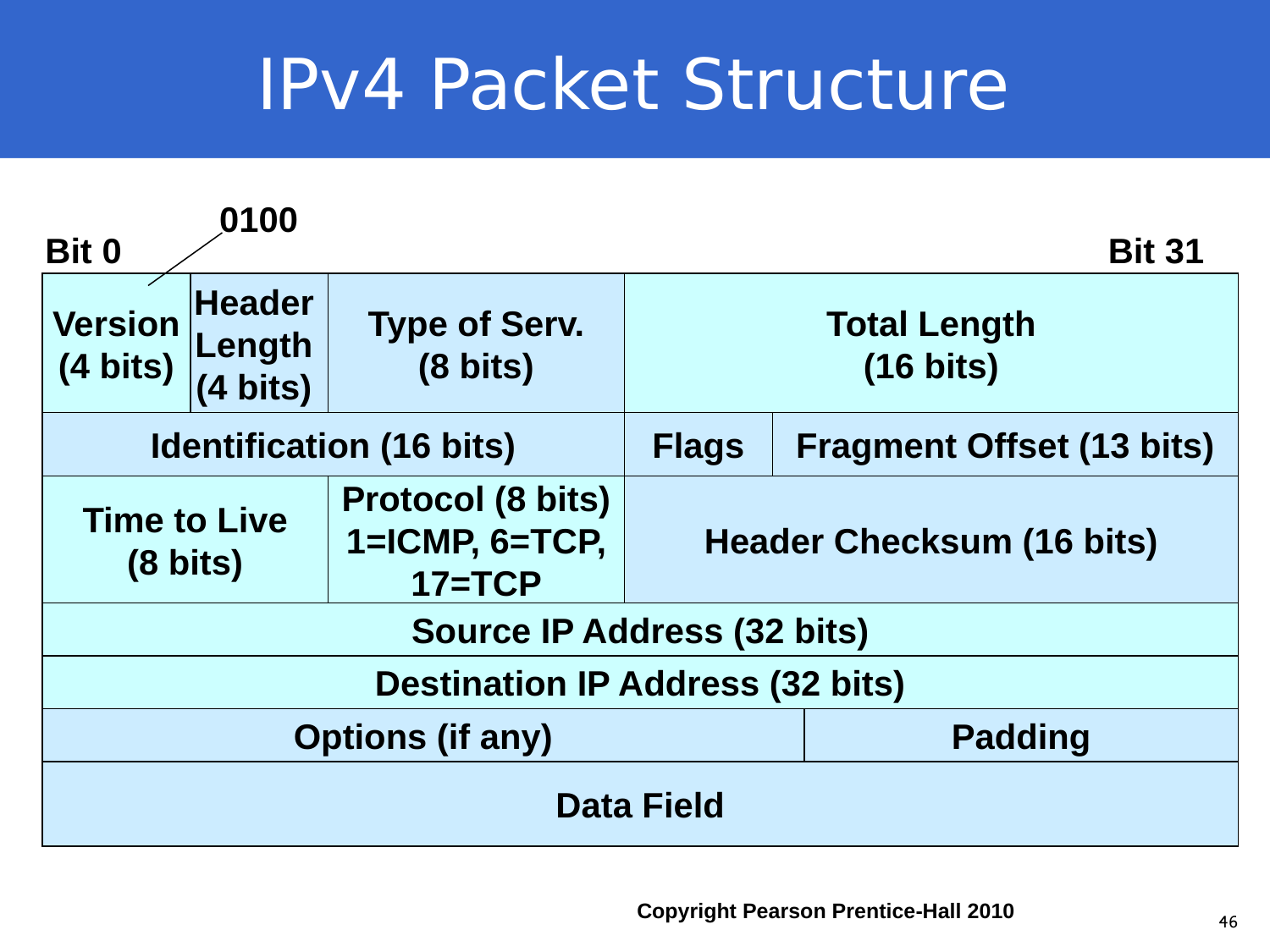

# IPv4 Packet Structure
0100
Bit 0
Bit 31

Version
(4 bits)
Header
Length
(4 bits)
Type of Serv.
(8 bits)
Total Length
(16 bits)
Identification (16 bits)
Flags
Fragment Offset (13 bits)
Time to Live
(8 bits)
Protocol (8 bits)
1=ICMP, 6=TCP,
17=TCP
Header Checksum (16 bits)
Source IP Address (32 bits)
Destination IP Address (32 bits)
Options (if any)
Padding
Data Field
46
Copyright Pearson Prentice-Hall 2010